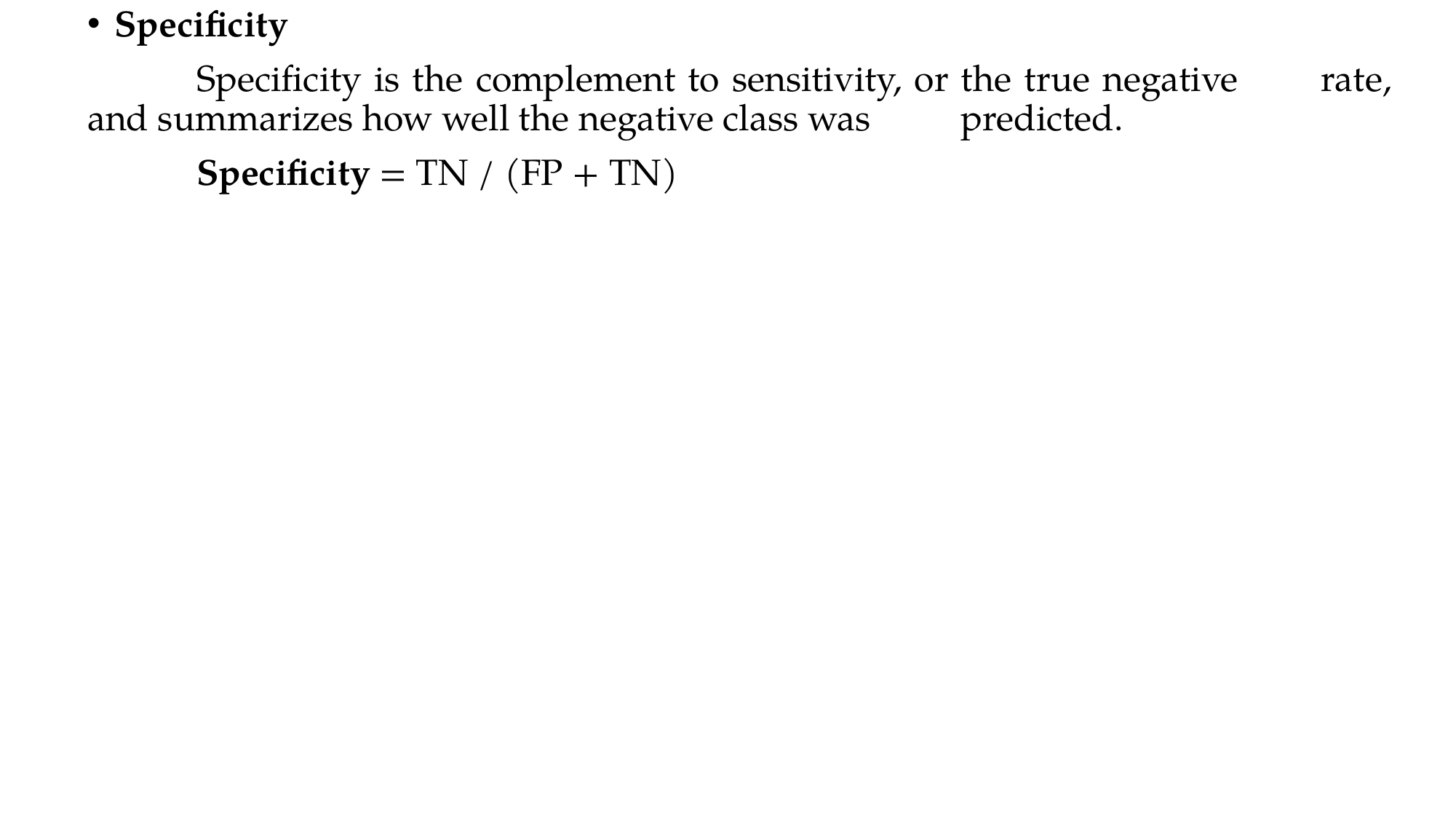

Specificity
	Specificity is the complement to sensitivity, or the true negative 	rate, and summarizes how well the negative class was 	predicted.
	Specificity = TN / (FP + TN)